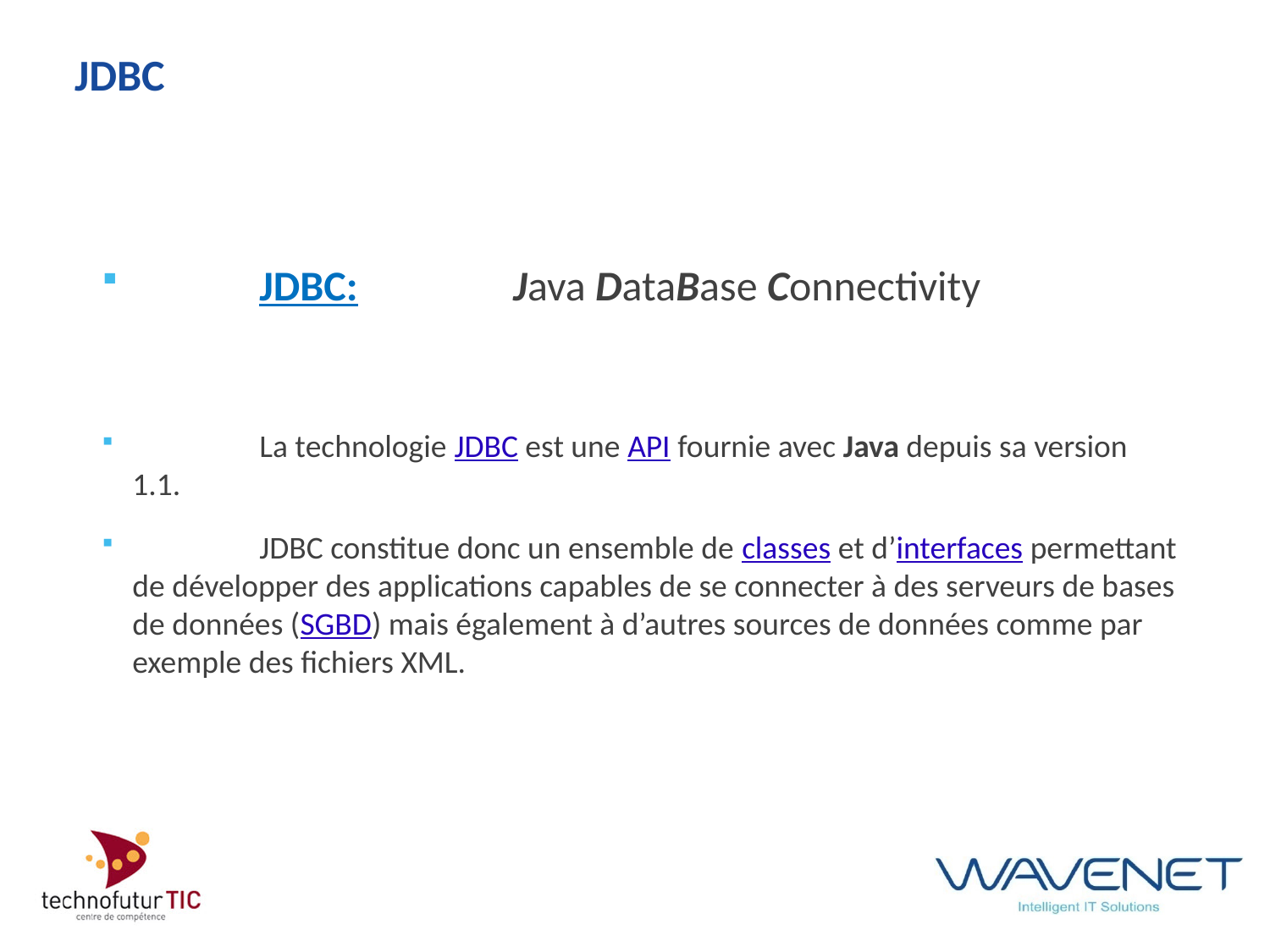

# JDBC
	JDBC:		Java DataBase Connectivity

	La technologie JDBC est une API fournie avec Java depuis sa version 1.1.
	JDBC constitue donc un ensemble de classes et d’interfaces permettant de développer des applications capables de se connecter à des serveurs de bases de données (SGBD) mais également à d’autres sources de données comme par exemple des fichiers XML.